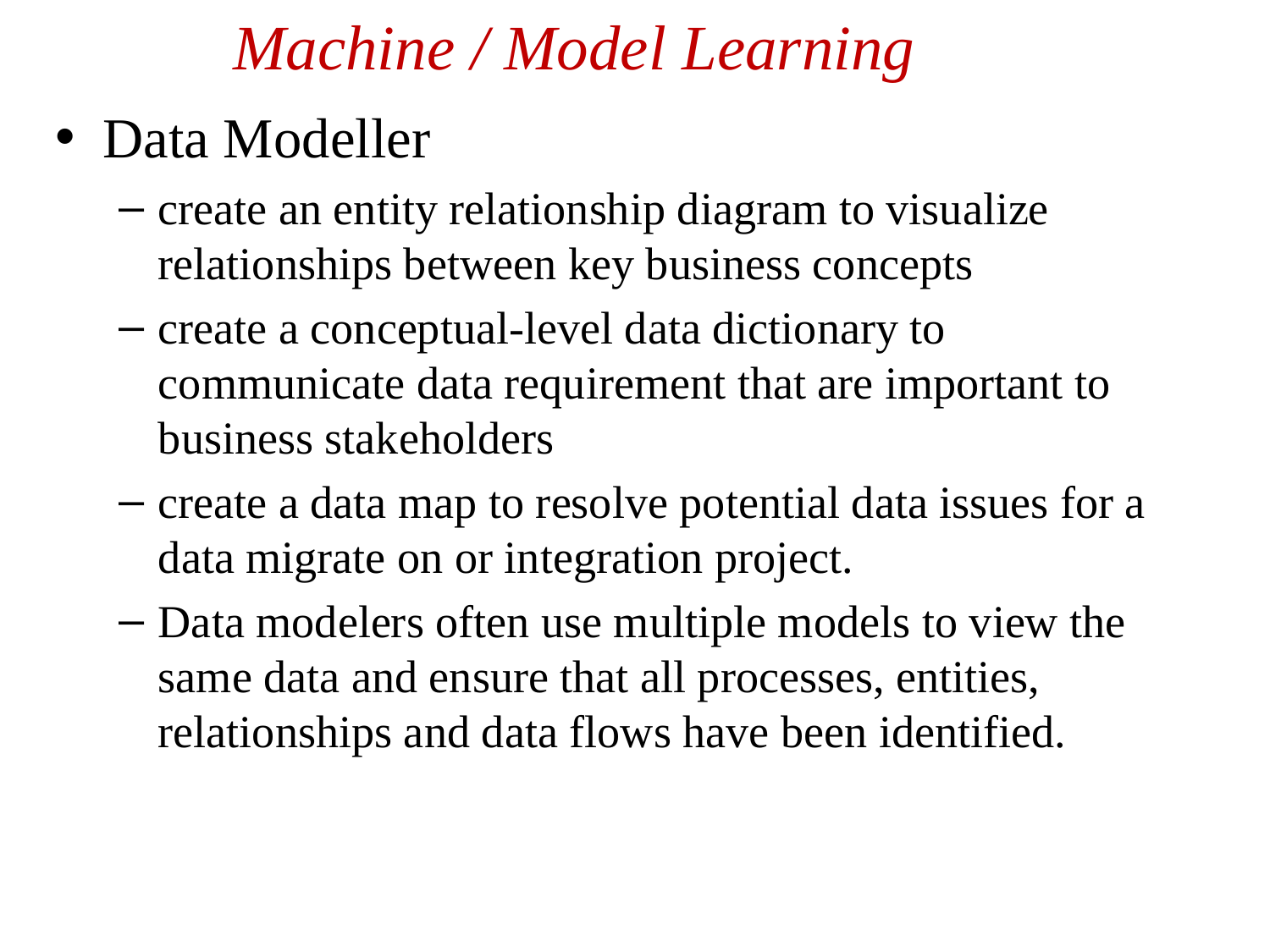

# Machine / Model Learning
Data Modeller
create an entity relationship diagram to visualize relationships between key business concepts
create a conceptual-level data dictionary to communicate data requirement that are important to business stakeholders
create a data map to resolve potential data issues for a data migrate on or integration project.
Data modelers often use multiple models to view the same data and ensure that all processes, entities, relationships and data flows have been identified.